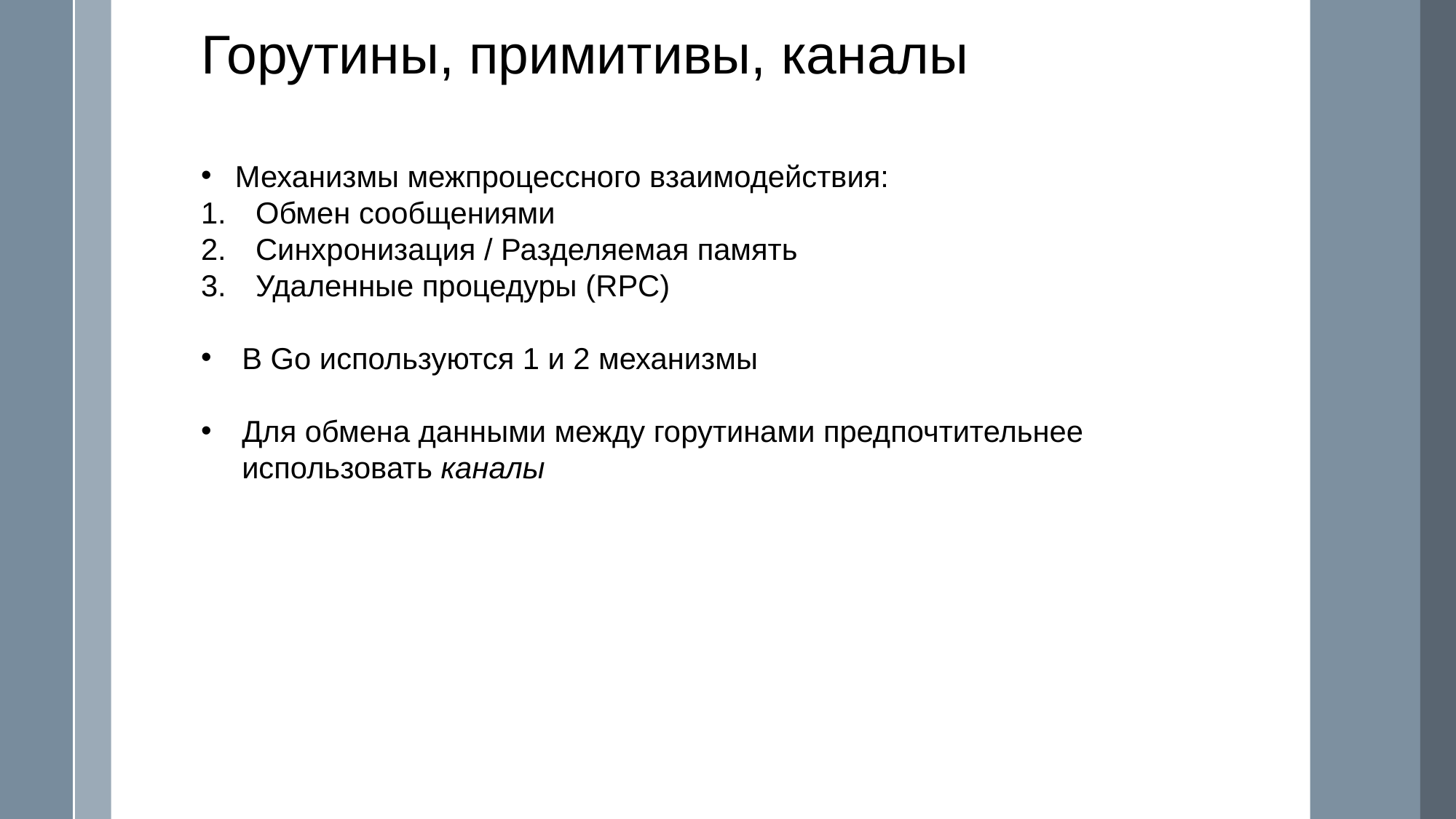

Горутины, примитивы, каналы
Механизмы межпроцессного взаимодействия:
Обмен сообщениями
Синхронизация / Разделяемая память
Удаленные процедуры (RPC)

В Go используются 1 и 2 механизмы

Для обмена данными между горутинами предпочтительнее использовать каналы